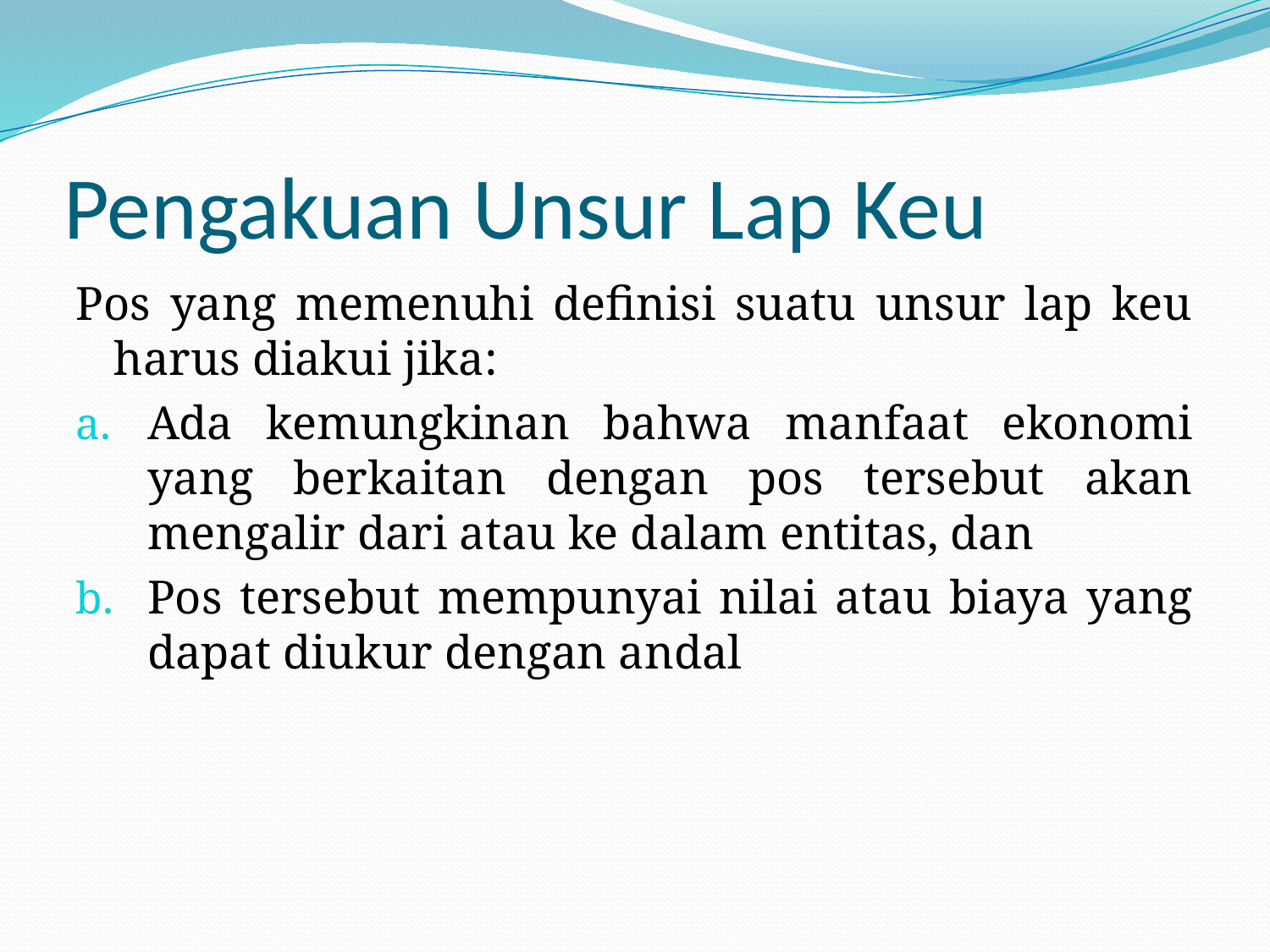

# Pengakuan Unsur Lap Keu
Pos yang memenuhi definisi suatu unsur lap keu harus diakui jika:
Ada kemungkinan bahwa manfaat ekonomi yang berkaitan dengan pos tersebut akan mengalir dari atau ke dalam entitas, dan
Pos tersebut mempunyai nilai atau biaya yang dapat diukur dengan andal